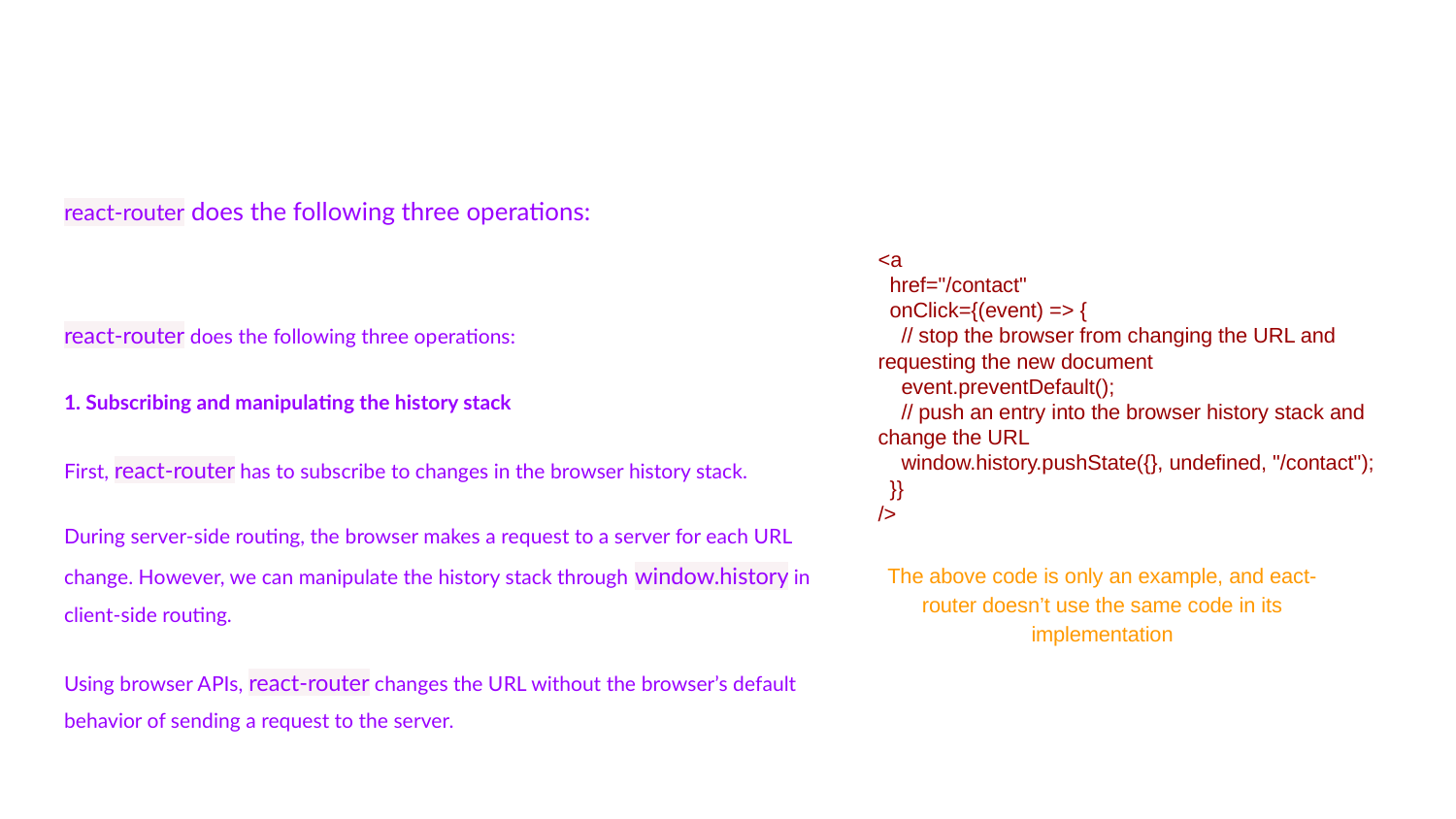

#
react-router does the following three operations:

react-router does the following three operations:
1. Subscribing and manipulating the history stack
First, react-router has to subscribe to changes in the browser history stack.
During server-side routing, the browser makes a request to a server for each URL change. However, we can manipulate the history stack through window.history in client-side routing.
Using browser APIs, react-router changes the URL without the browser’s default behavior of sending a request to the server.

<a
  href="/contact"
  onClick={(event) => {
    // stop the browser from changing the URL and requesting the new document
    event.preventDefault();
    // push an entry into the browser history stack and change the URL
    window.history.pushState({}, undefined, "/contact");
  }}
/>
The above code is only an example, and eact-router doesn’t use the same code in its implementation